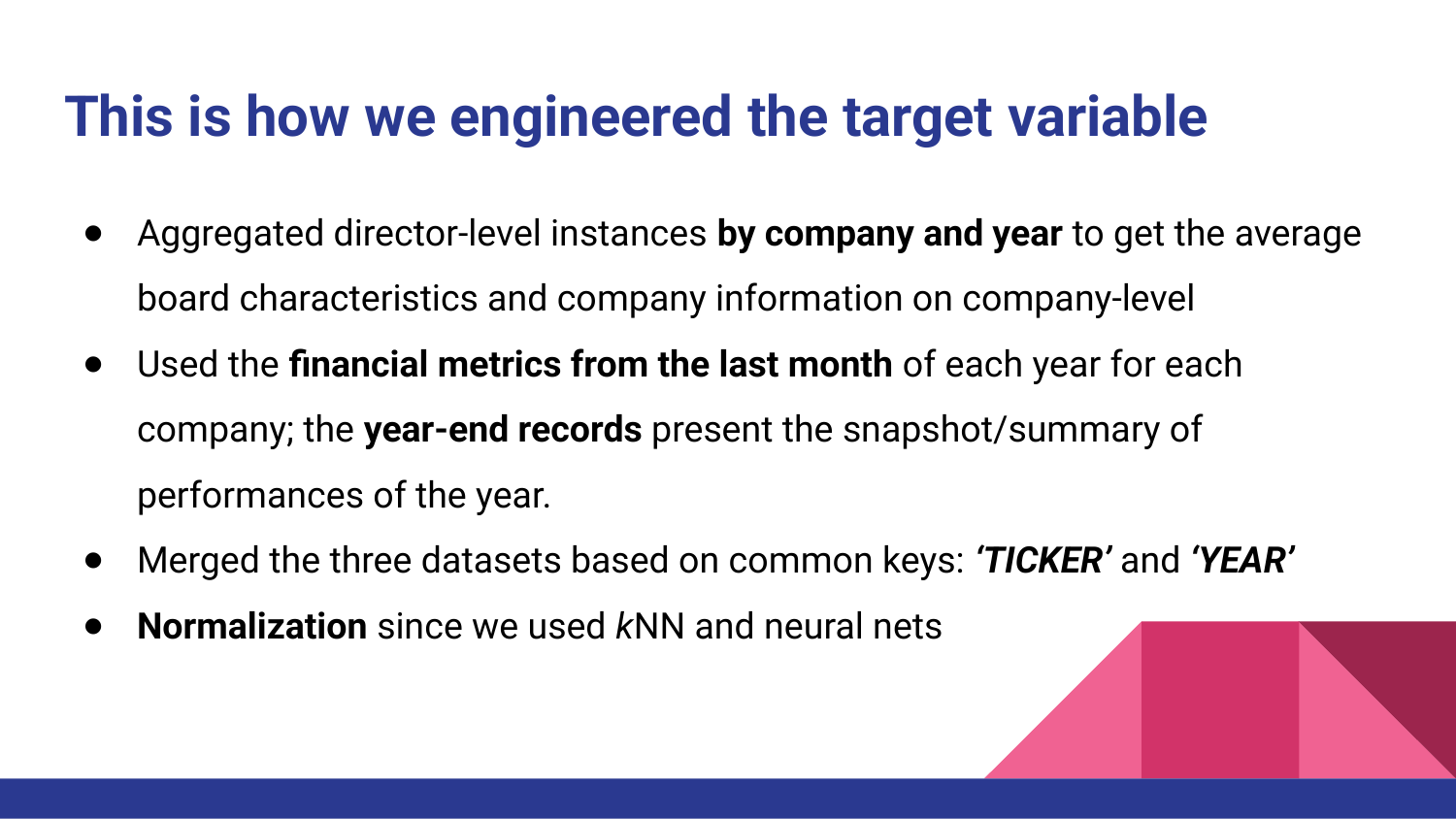

# This is how we engineered the target variable

Aggregated director-level instances by company and year to get the average board characteristics and company information on company-level
Used the financial metrics from the last month of each year for each company; the year-end records present the snapshot/summary of performances of the year.
Merged the three datasets based on common keys: ‘TICKER’ and ‘YEAR’
Normalization since we used kNN and neural nets